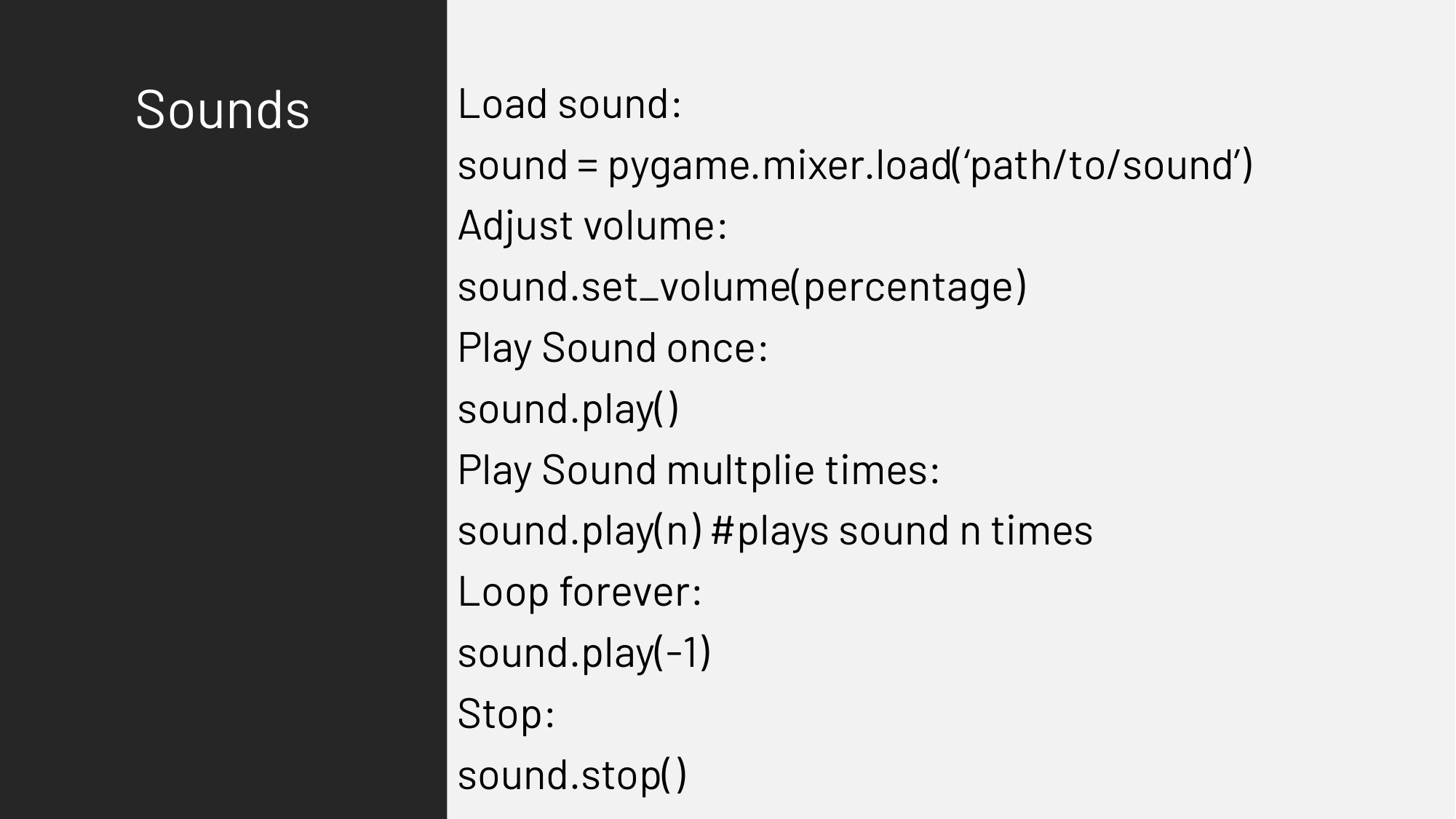

# Sounds
Load sound:
sound = pygame.mixer.load(‘path/to/sound’)
Adjust volume:
sound.set_volume(percentage)
Play Sound once:
sound.play()
Play Sound multplie times:
sound.play(n) #plays sound n times
Loop forever:
sound.play(-1)
Stop:
sound.stop()